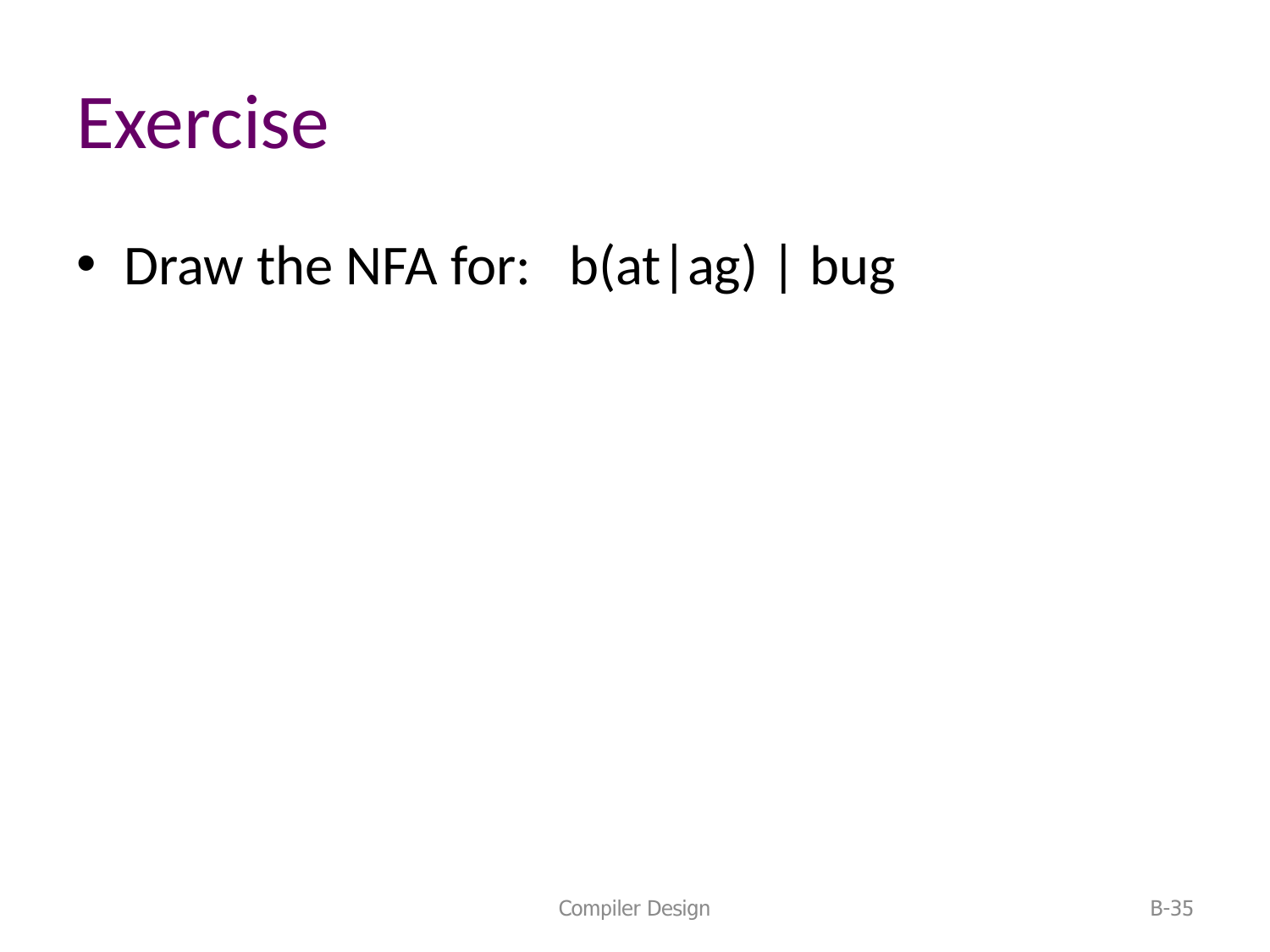

# Exercise
Draw the NFA for:   b(at|ag) | bug
Compiler Design
B-35